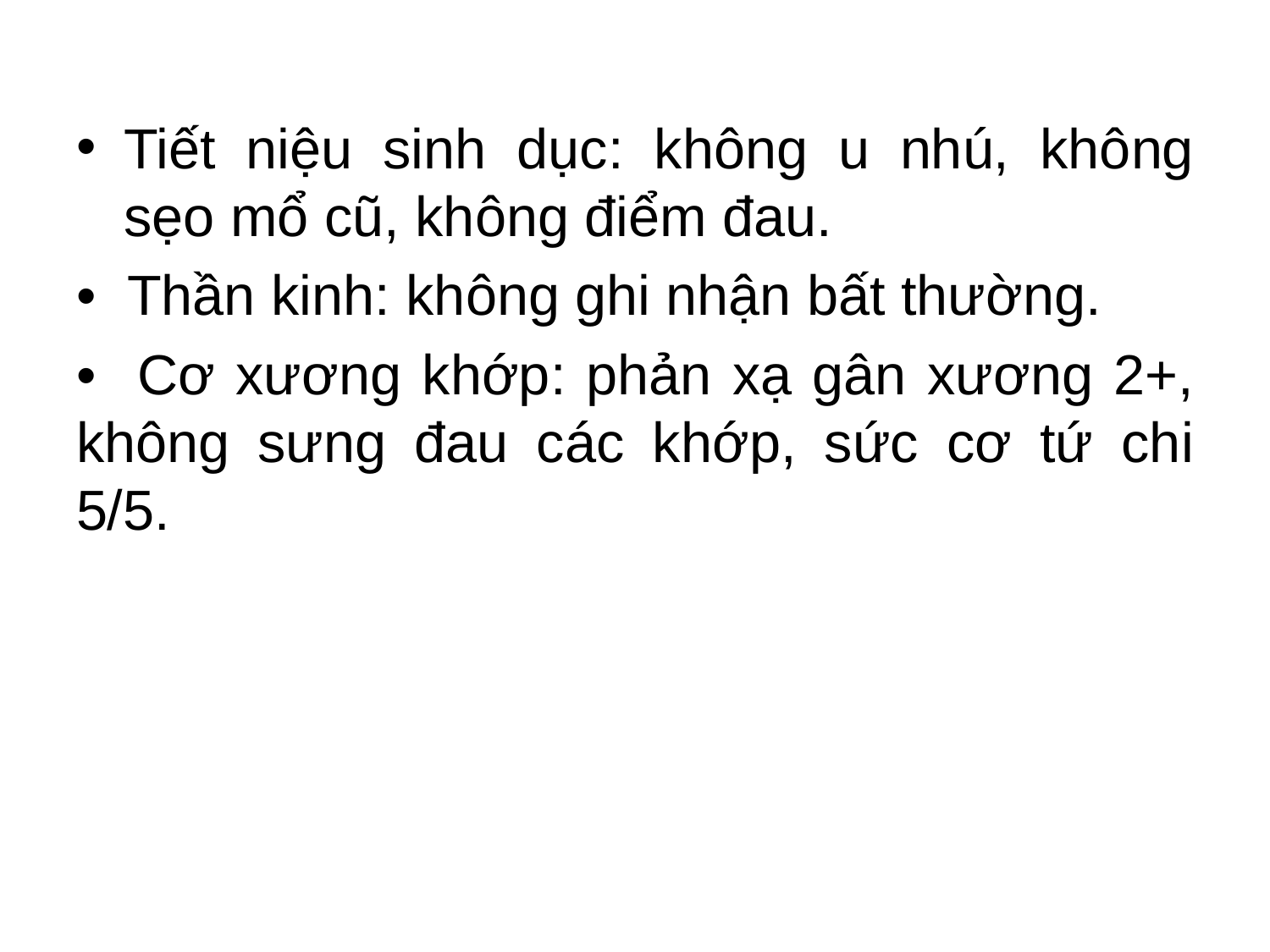

Tiết niệu sinh dục: không u nhú, không sẹo mổ cũ, không điểm đau.
•  Thần kinh: không ghi nhận bất thường.
•  Cơ xương khớp: phản xạ gân xương 2+, không sưng đau các khớp, sức cơ tứ chi 5/5.